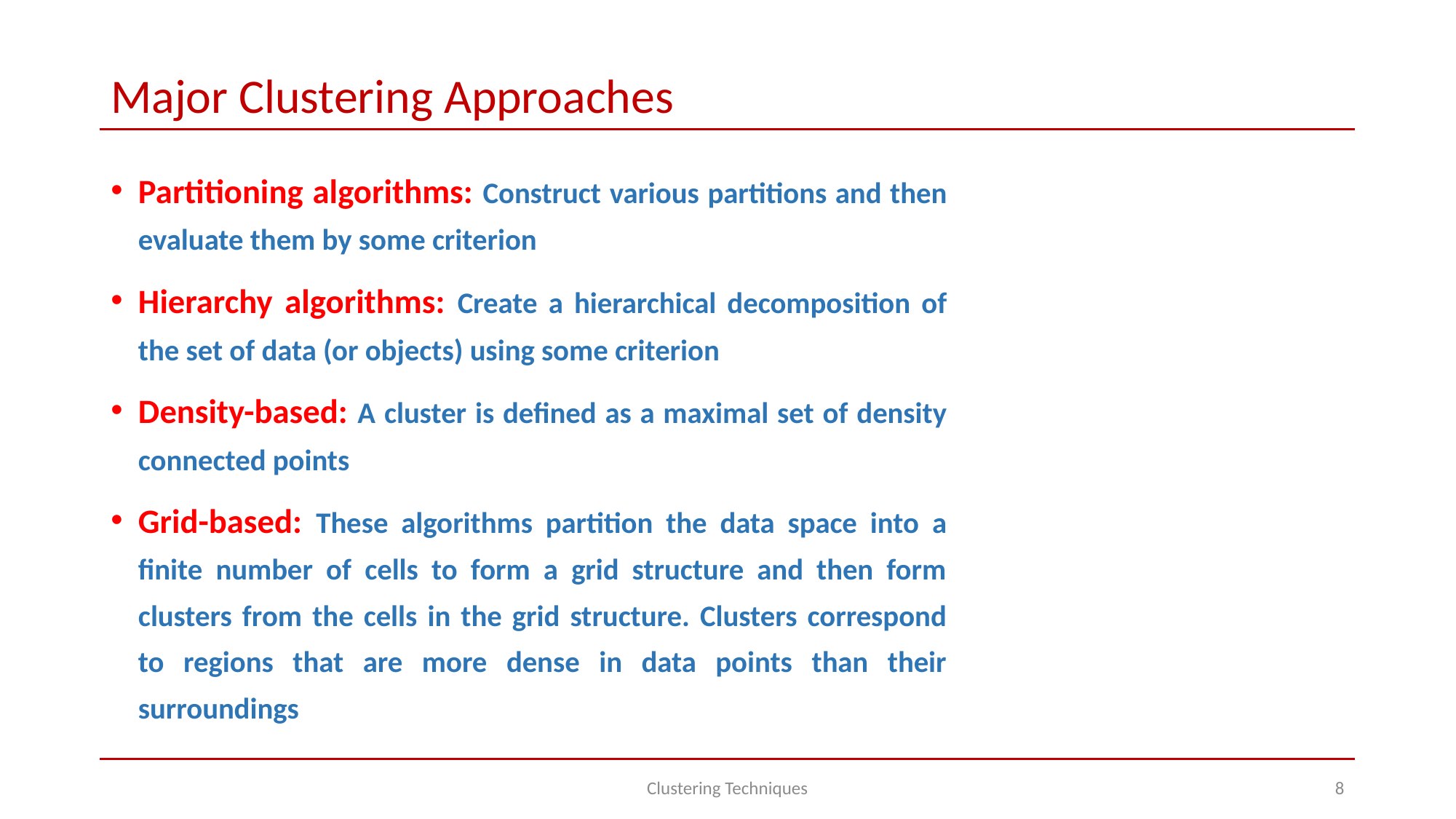

# Major Clustering Approaches
Partitioning algorithms: Construct various partitions and then evaluate them by some criterion
Hierarchy algorithms: Create a hierarchical decomposition of the set of data (or objects) using some criterion
Density-based: A cluster is defined as a maximal set of density connected points
Grid-based: These algorithms partition the data space into a finite number of cells to form a grid structure and then form clusters from the cells in the grid structure. Clusters correspond to regions that are more dense in data points than their surroundings

Clustering Techniques
8